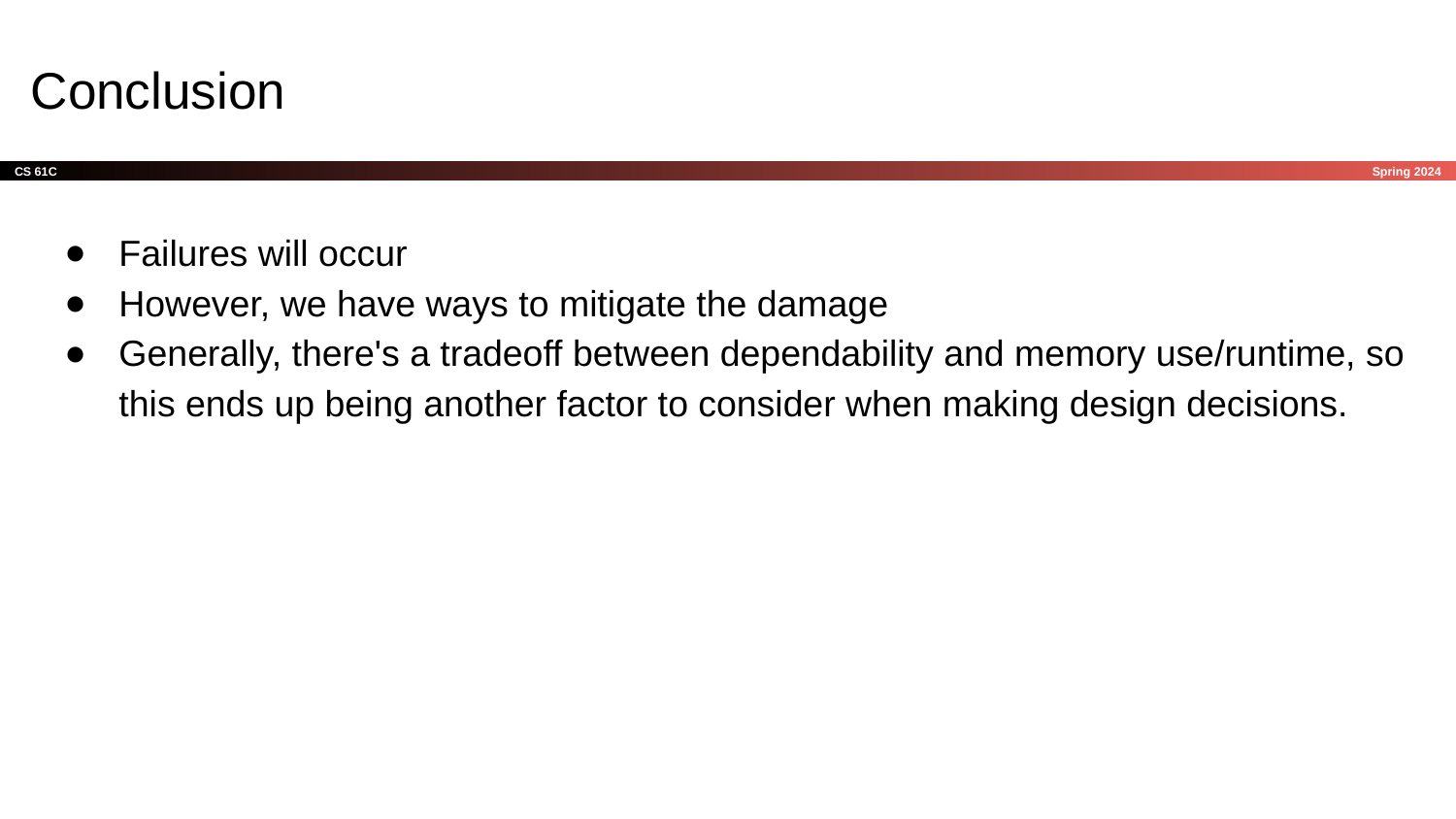

# Conclusion
Failures will occur
However, we have ways to mitigate the damage
Generally, there's a tradeoff between dependability and memory use/runtime, so this ends up being another factor to consider when making design decisions.